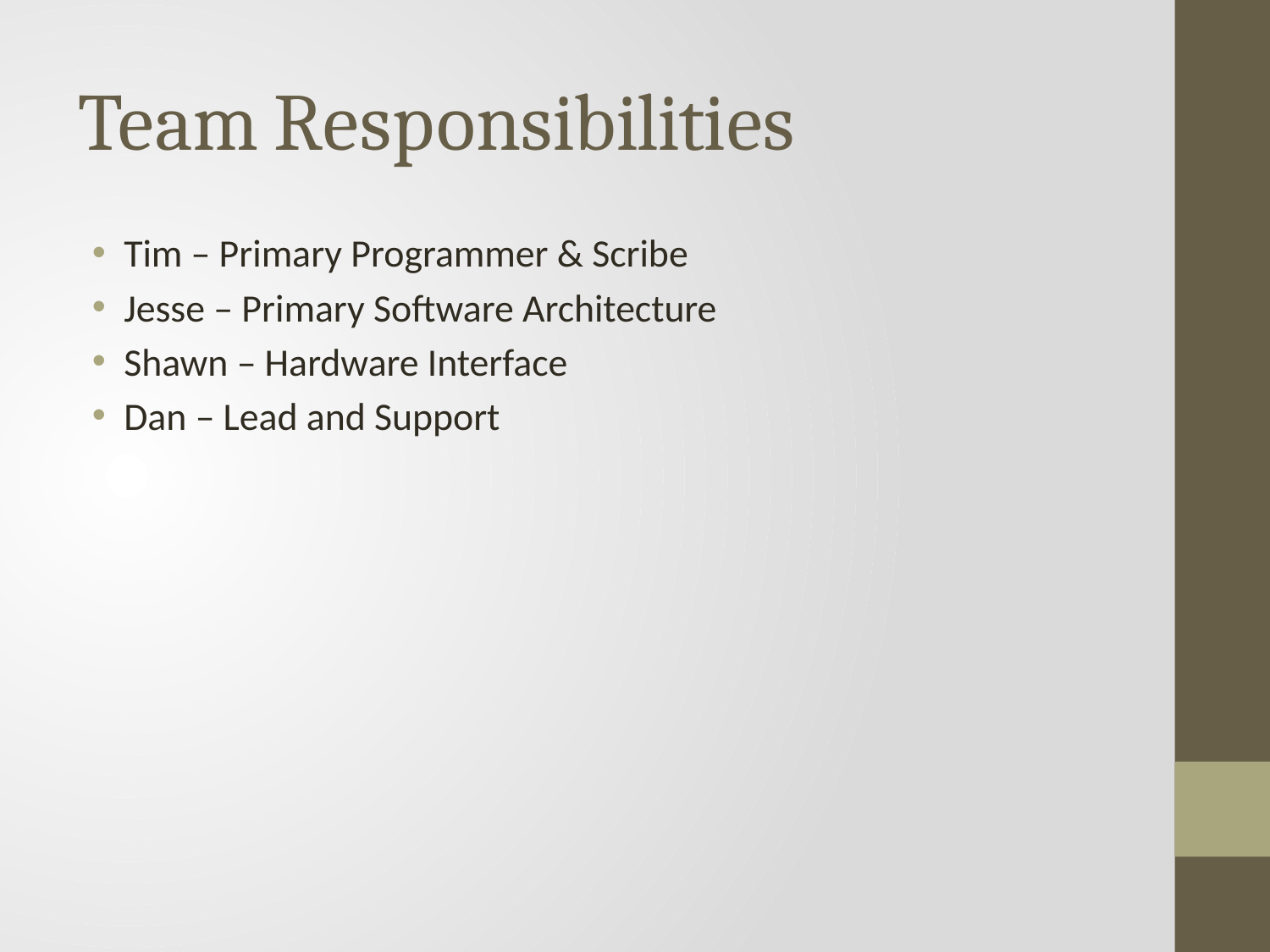

# Team Responsibilities
Tim – Primary Programmer & Scribe
Jesse – Primary Software Architecture
Shawn – Hardware Interface
Dan – Lead and Support